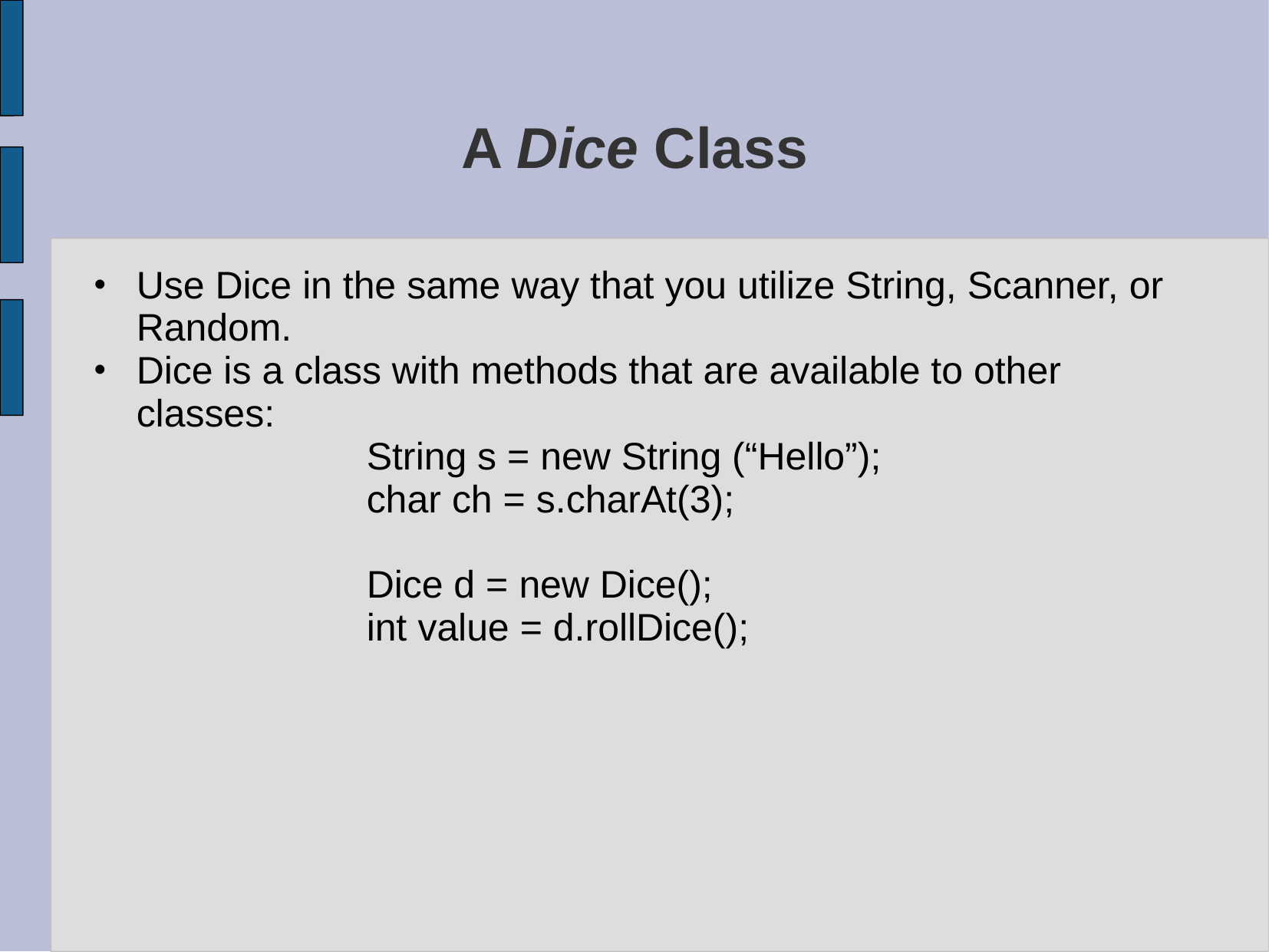

# A Dice Class
Use Dice in the same way that you utilize String, Scanner, or Random.
Dice is a class with methods that are available to other classes:
			String s = new String (“Hello”);
			char ch = s.charAt(3);

			Dice d = new Dice();
			int value = d.rollDice();